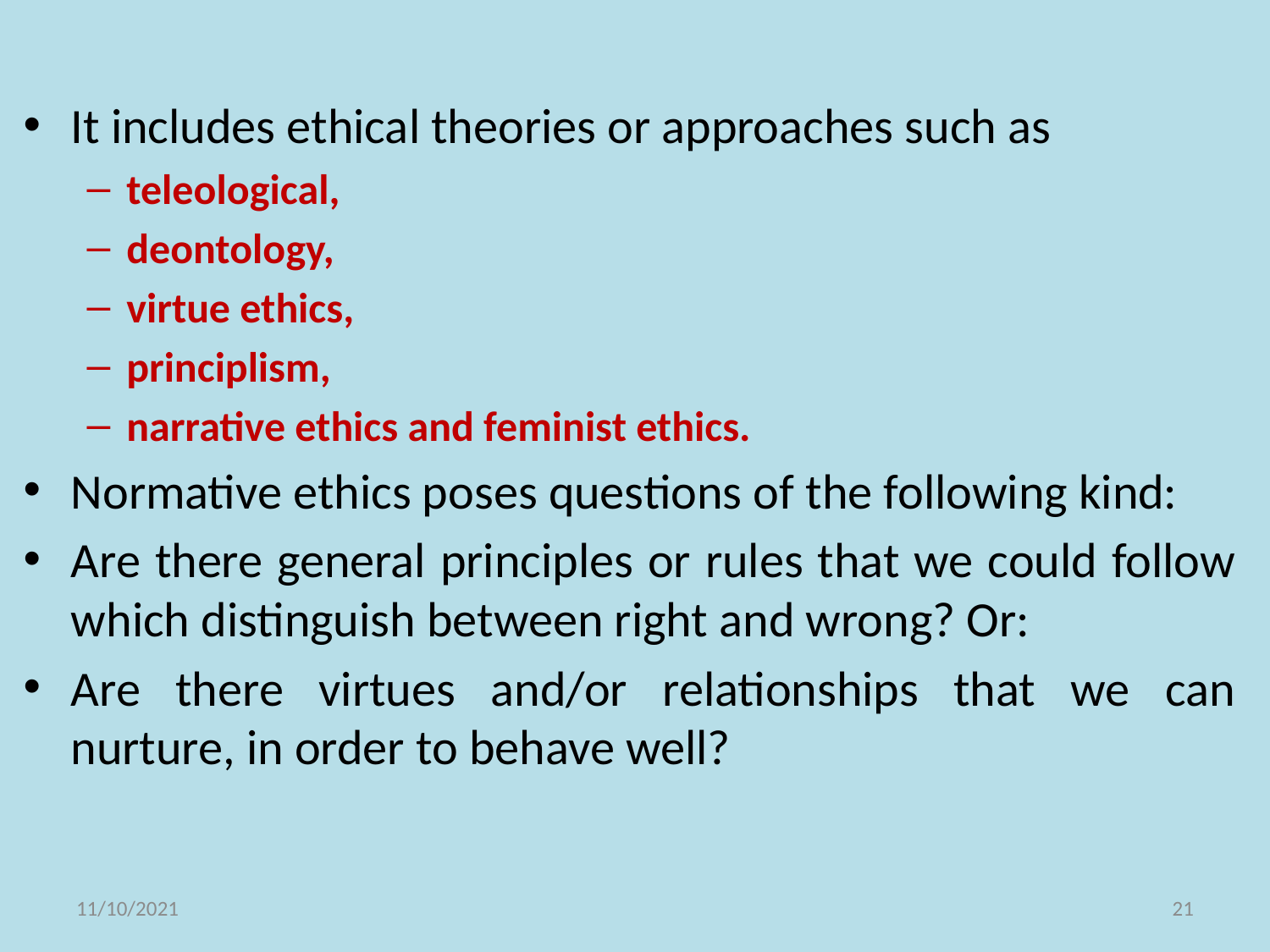

It includes ethical theories or approaches such as
teleological,
deontology,
virtue ethics,
principlism,
narrative ethics and feminist ethics.
Normative ethics poses questions of the following kind:
Are there general principles or rules that we could follow which distinguish between right and wrong? Or:
Are there virtues and/or relationships that we can nurture, in order to behave well?

11/10/2021
21